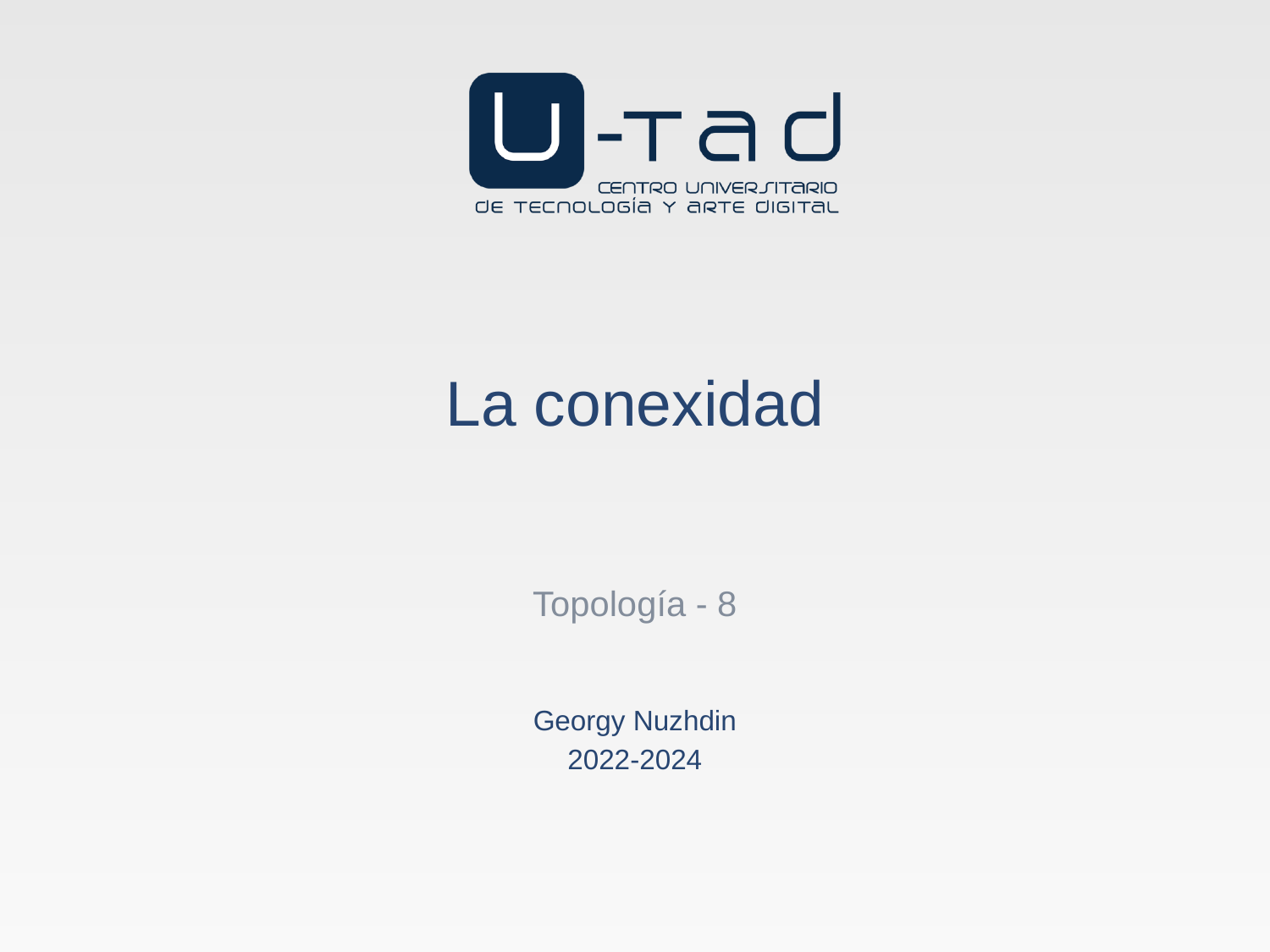

# La conexidad
Topología - 8
Georgy Nuzhdin
2022-2024